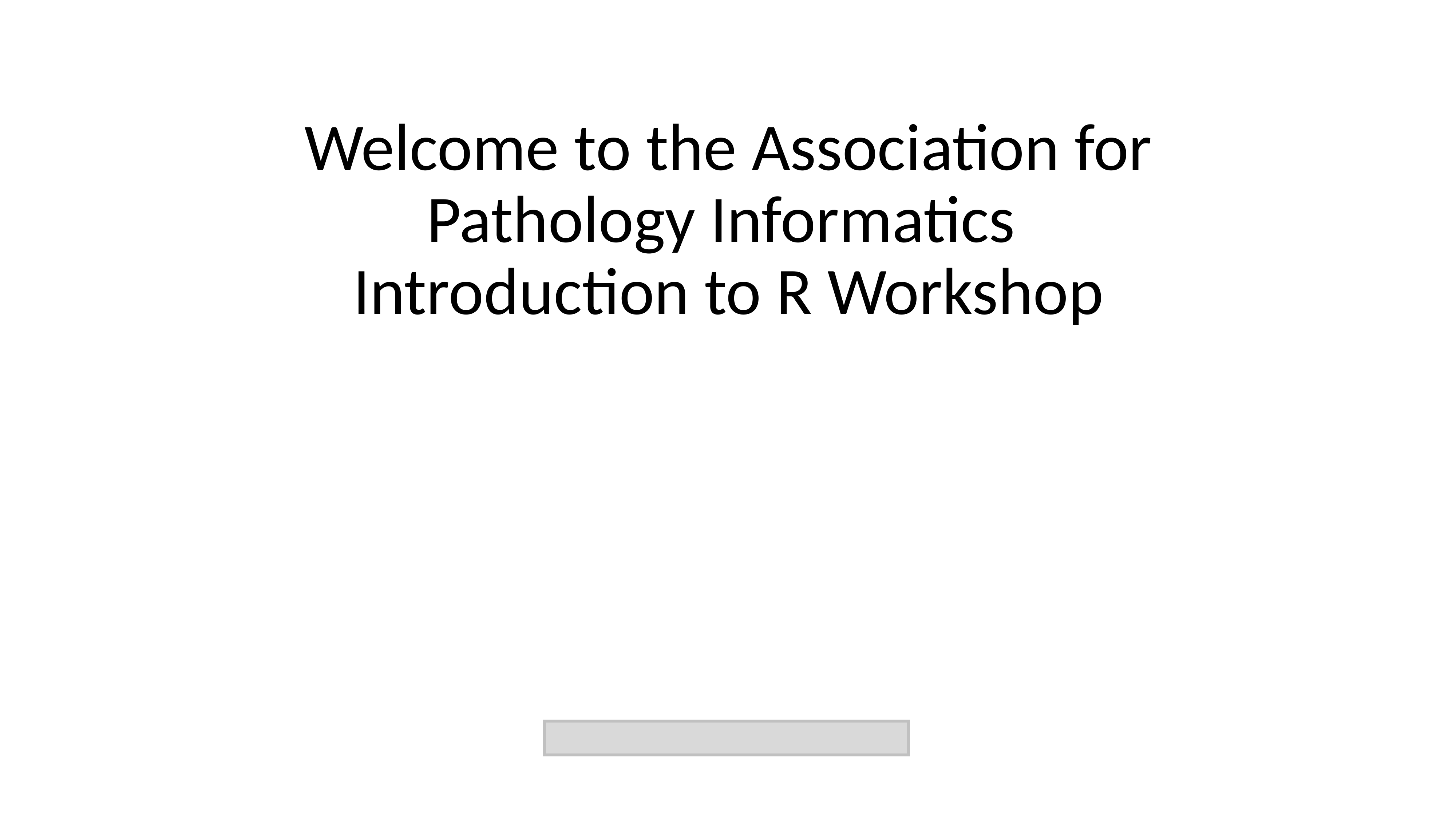

# Welcome to the Association for Pathology Informatics Introduction to R Workshop
Class will begin promptly at 1 pm eastern time